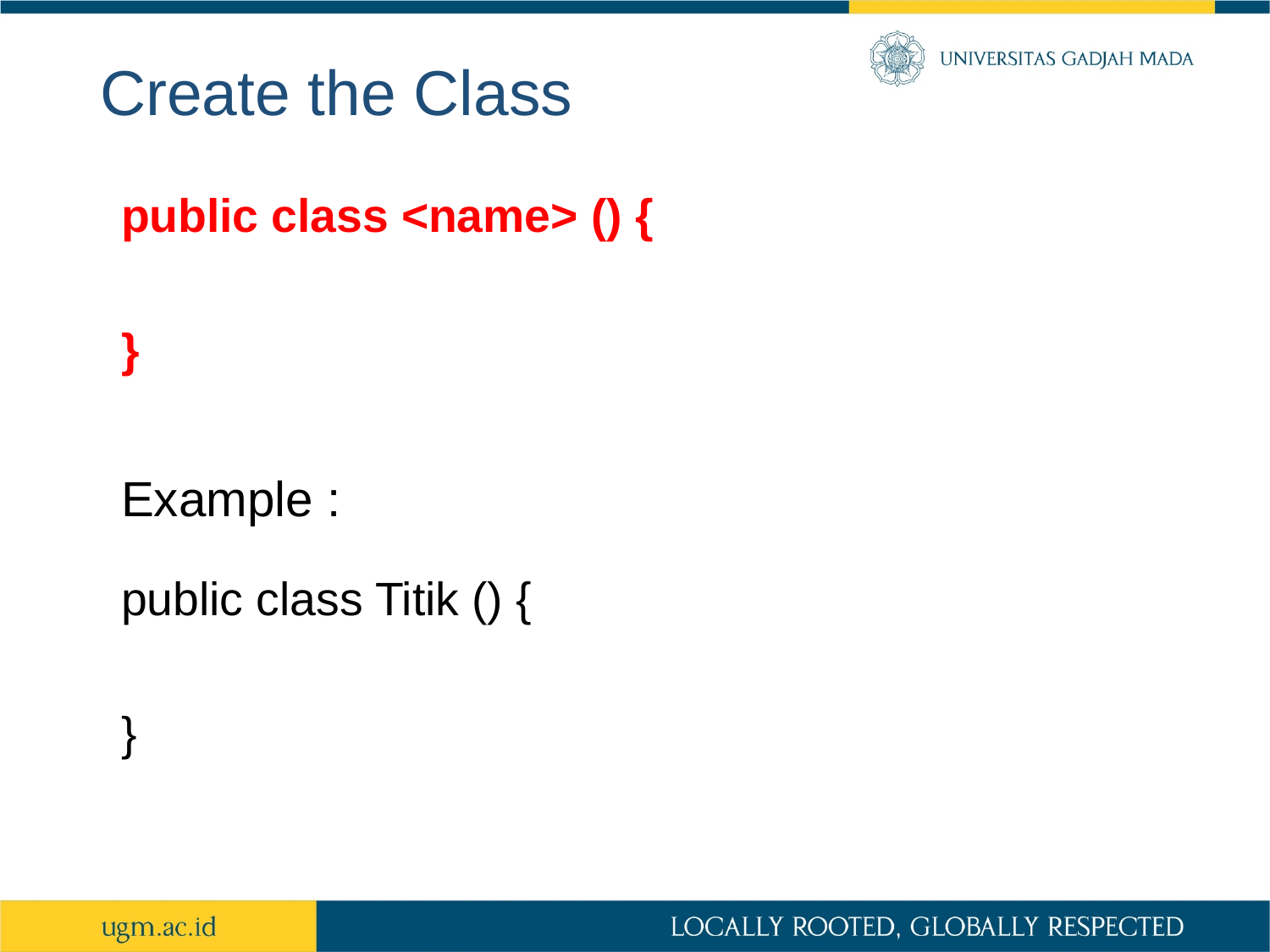

# Create the Class
public class <name> () {

}

Example :
public class Titik () {

}